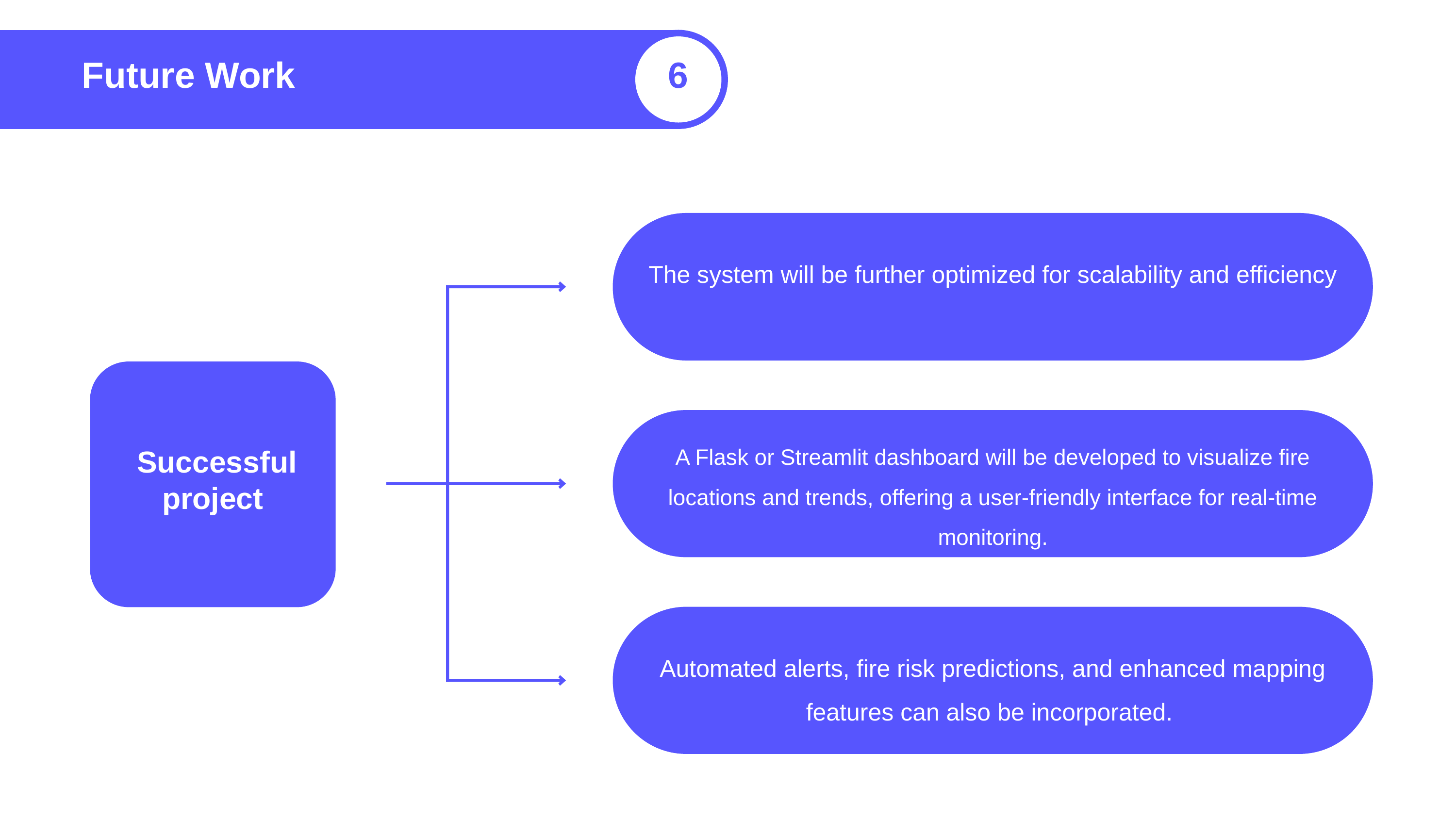

Future Work
6

The system will be further optimized for scalability and efficiency

A Flask or Streamlit dashboard will be developed to visualize fire locations and trends, offering a user-friendly interface for real-time monitoring.
 Successful
project

Automated alerts, fire risk predictions, and enhanced mapping features can also be incorporated.